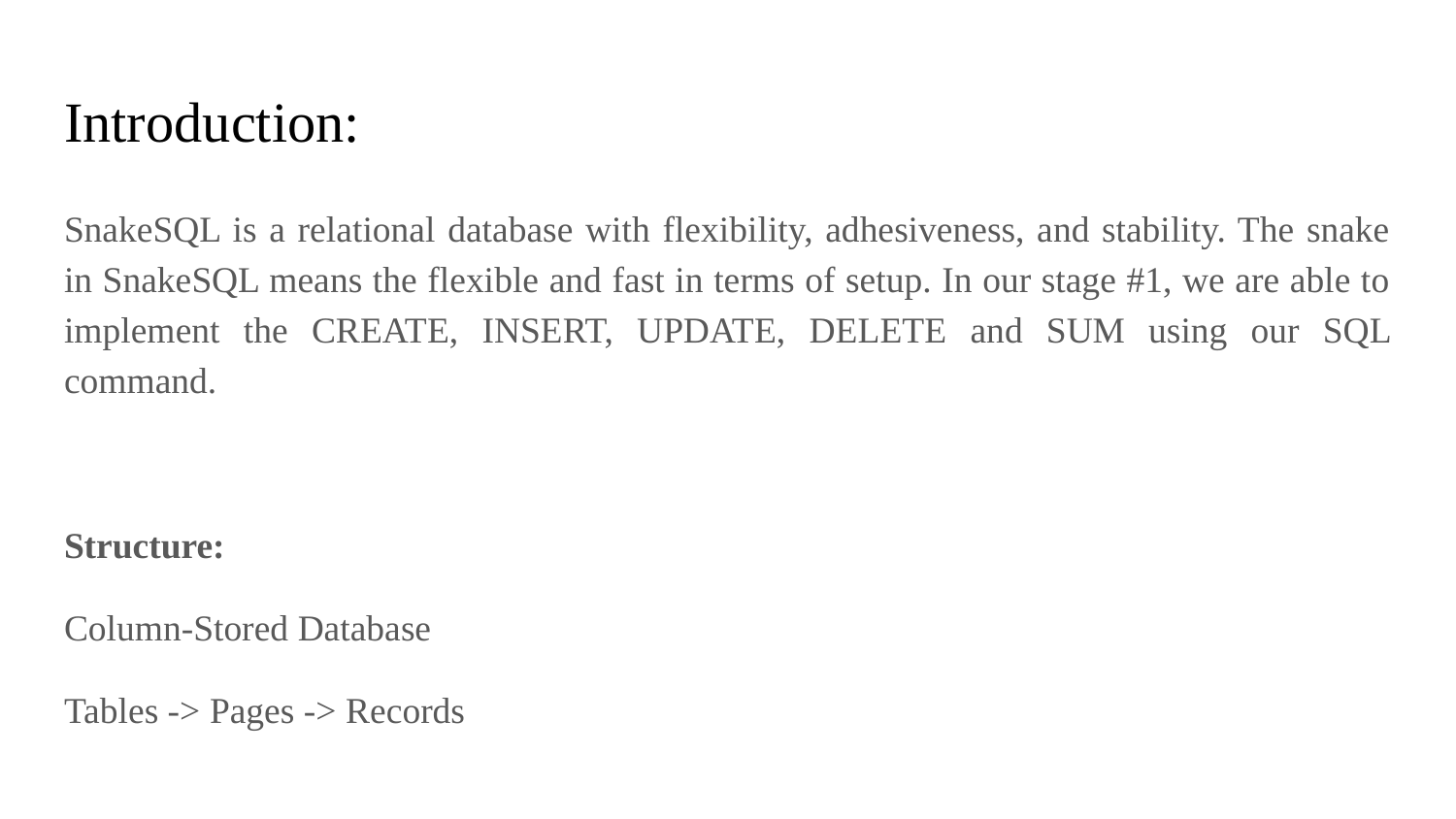

# Introduction:
SnakeSQL is a relational database with flexibility, adhesiveness, and stability. The snake in SnakeSQL means the flexible and fast in terms of setup. In our stage #1, we are able to implement the CREATE, INSERT, UPDATE, DELETE and SUM using our SQL command.

Structure:
Column-Stored Database
Tables -> Pages -> Records